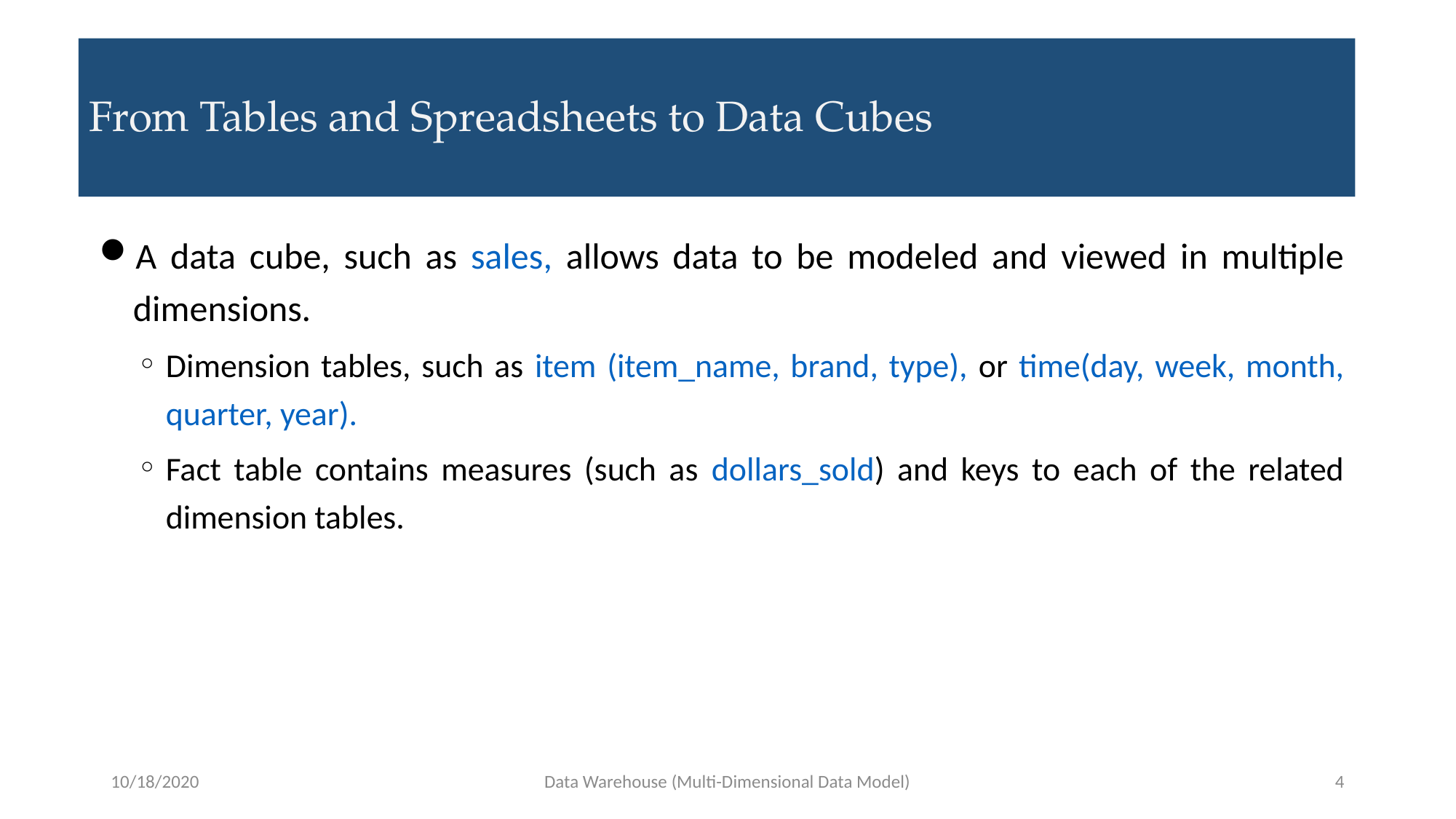

# From Tables and Spreadsheets to Data Cubes
A data cube, such as sales, allows data to be modeled and viewed in multiple dimensions.
Dimension tables, such as item (item_name, brand, type), or time(day, week, month, quarter, year).
Fact table contains measures (such as dollars_sold) and keys to each of the related dimension tables.

10/18/2020
Data Warehouse (Multi-Dimensional Data Model)
4